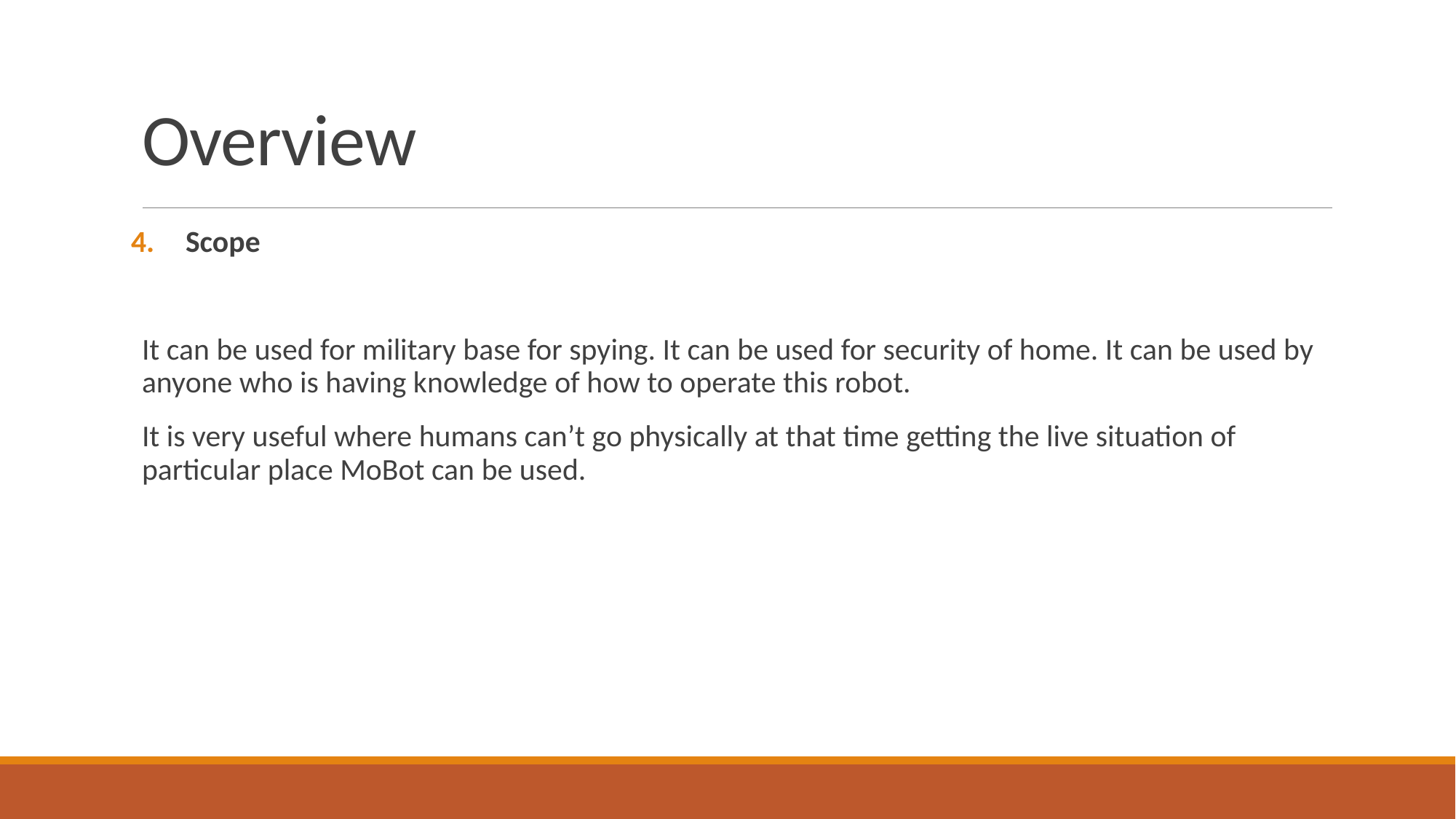

# Overview
Scope

It can be used for military base for spying. It can be used for security of home. It can be used by anyone who is having knowledge of how to operate this robot.
It is very useful where humans can’t go physically at that time getting the live situation of particular place MoBot can be used.